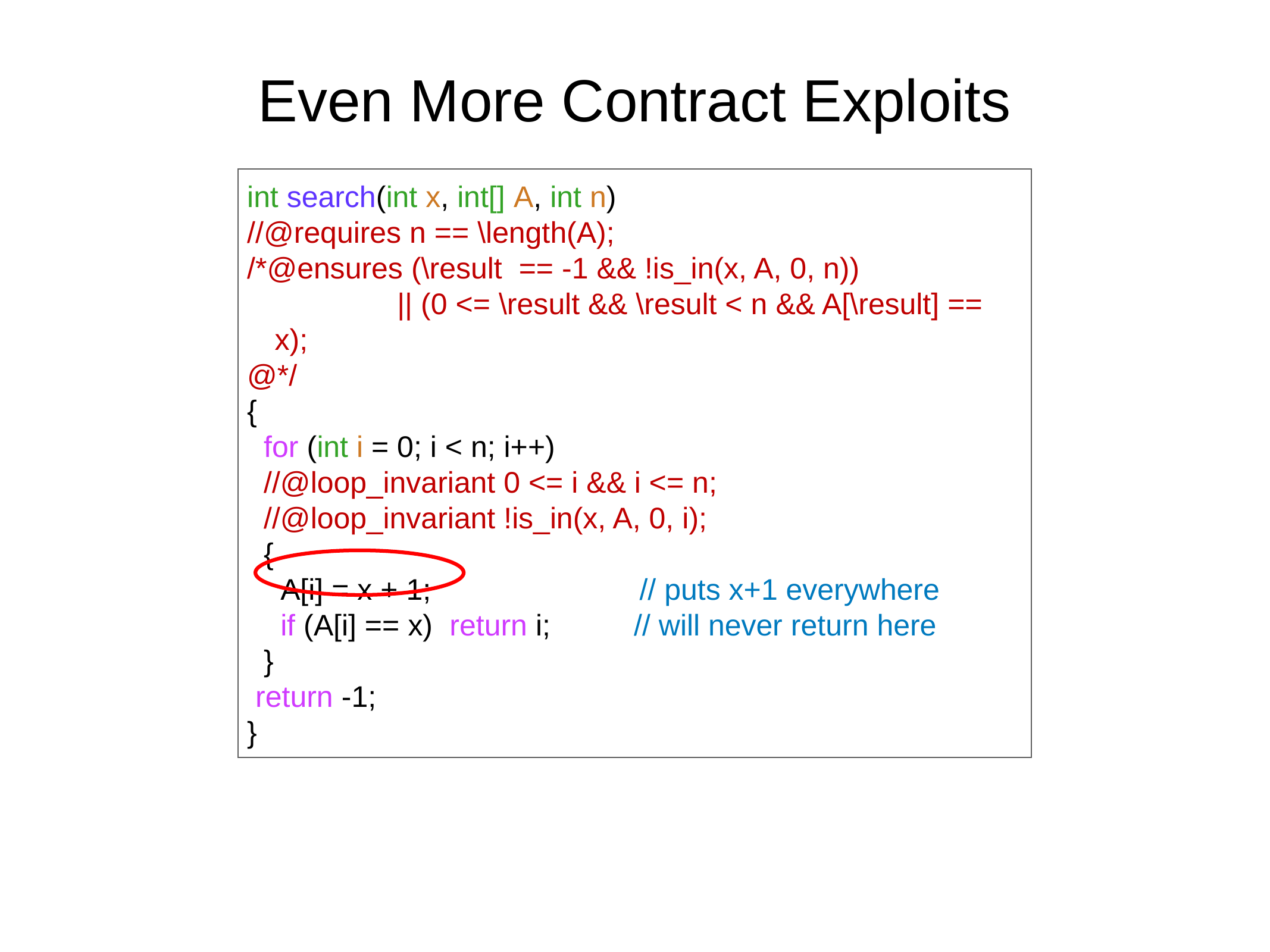

# Even More Contract Exploits
int search(int x, int[] A, int n)
//@requires n == \length(A);
/*@ensures (\result  == -1 && !is_in(x, A, 0, n))
                  || (0 <= \result && \result < n && A[\result] == x);
@*/
{
  for (int i = 0; i < n; i++)
  //@loop_invariant 0 <= i && i <= n;
  //@loop_invariant !is_in(x, A, 0, i);
  {
    A[i] = x + 1;                         // puts x+1 everywhere
    if (A[i] == x)  return i;          // will never return here
  }
 return -1;
}